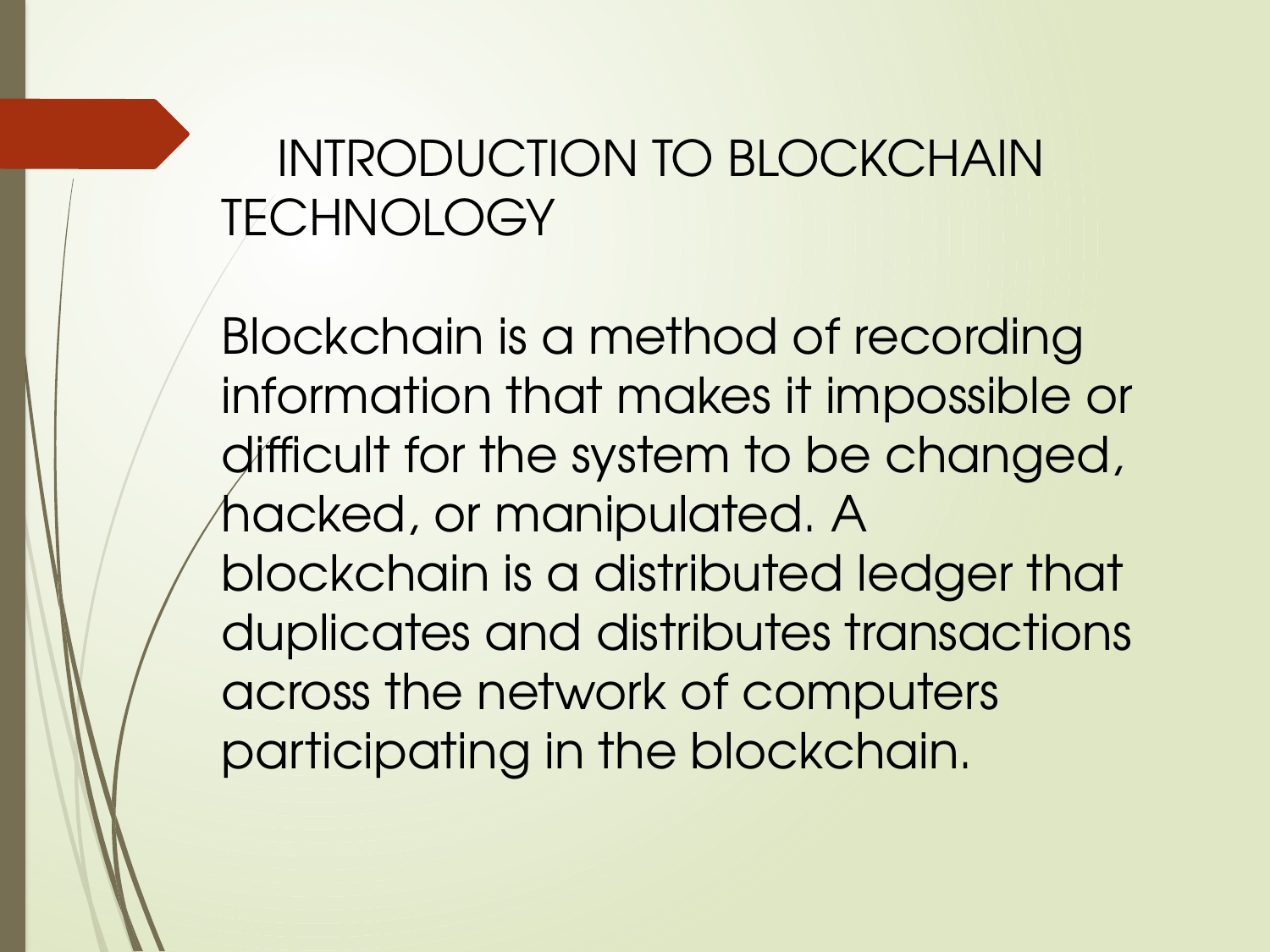

INTRODUCTION TO BLOCKCHAIN TECHNOLOGY

Blockchain is a method of recording information that makes it impossible or difficult for the system to be changed, hacked, or manipulated. A blockchain is a distributed ledger that duplicates and distributes transactions across the network of computers participating in the blockchain.